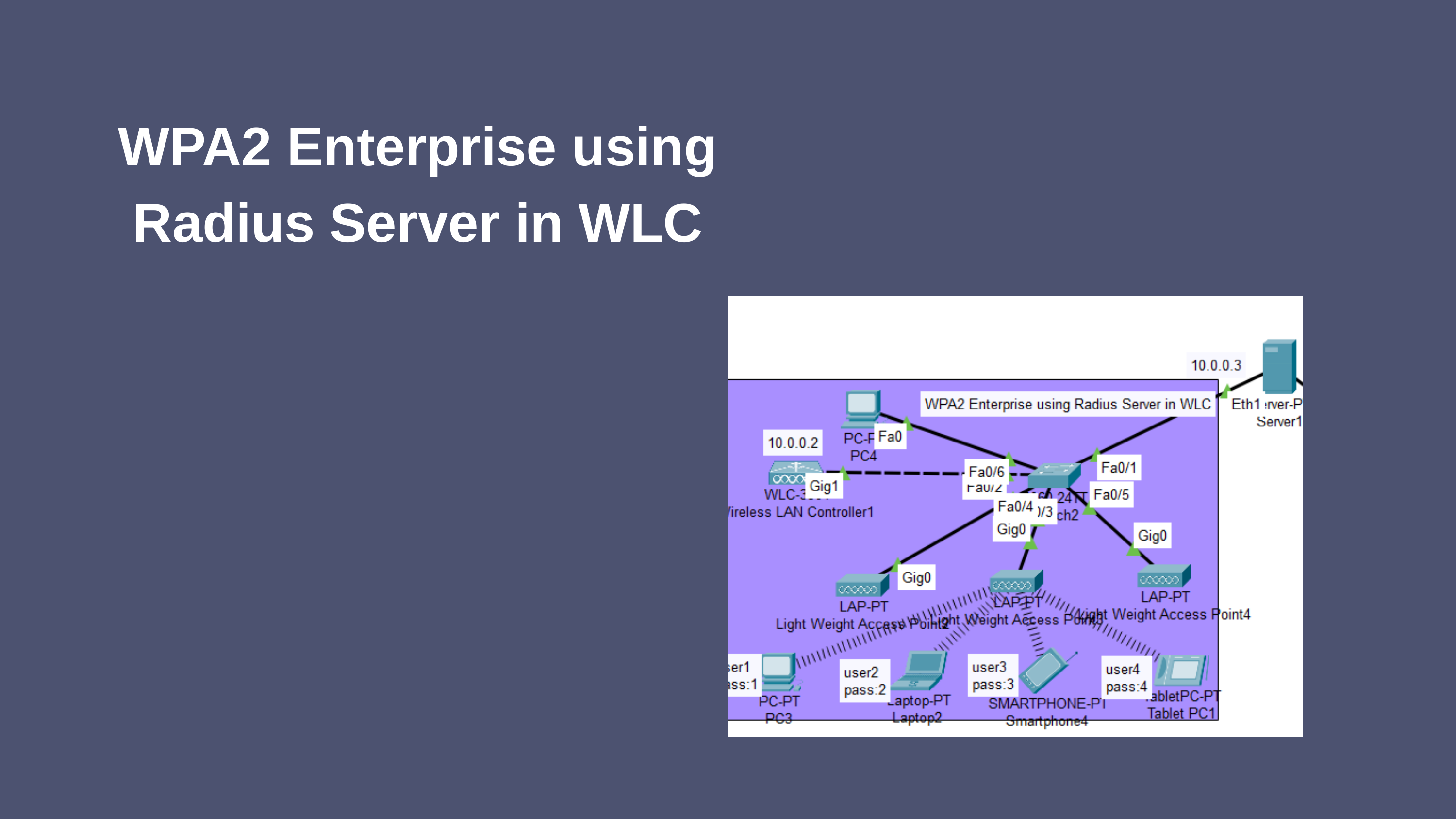

WPA2 Enterprise using Radius Server in WLC